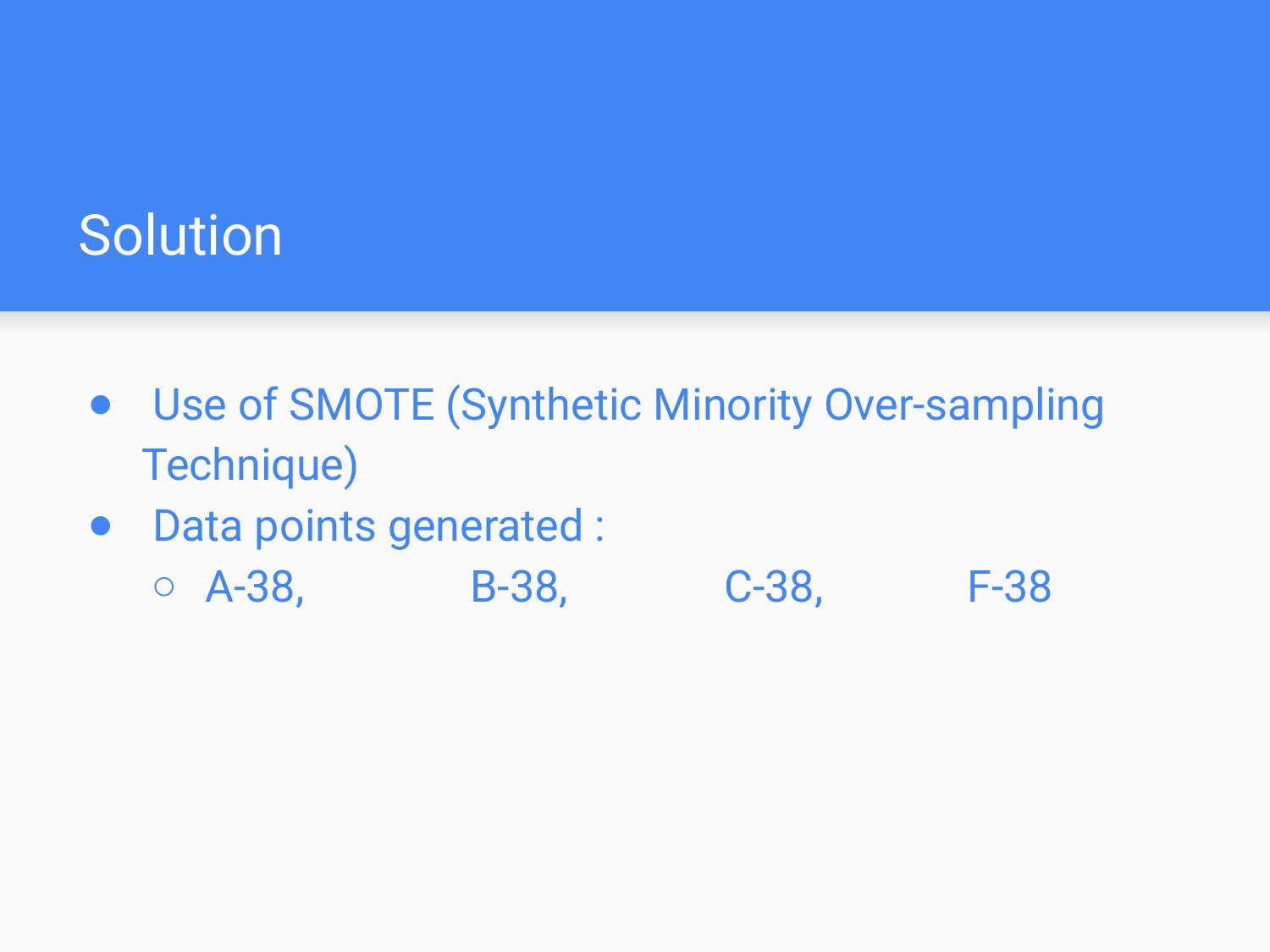

# Solution
 Use of SMOTE (Synthetic Minority Over-sampling Technique)
 Data points generated :
A-38,		 B-38,		 C-38,		F-38